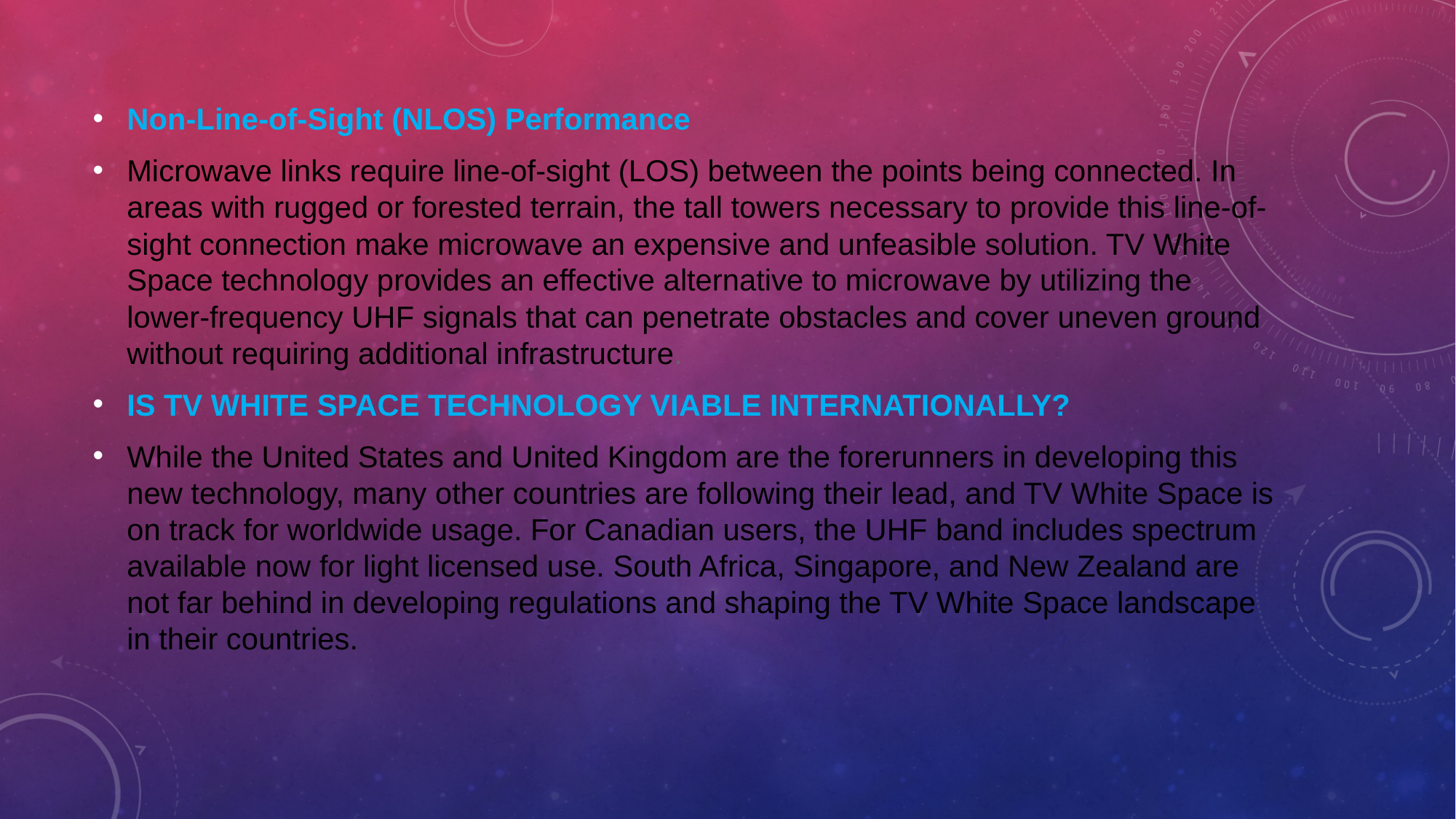

Non-Line-of-Sight (NLOS) Performance
Microwave links require line-of-sight (LOS) between the points being connected. In areas with rugged or forested terrain, the tall towers necessary to provide this line-of-sight connection make microwave an expensive and unfeasible solution. TV White Space technology provides an effective alternative to microwave by utilizing the lower-frequency UHF signals that can penetrate obstacles and cover uneven ground without requiring additional infrastructure.
IS TV WHITE SPACE TECHNOLOGY VIABLE INTERNATIONALLY?
While the United States and United Kingdom are the forerunners in developing this new technology, many other countries are following their lead, and TV White Space is on track for worldwide usage. For Canadian users, the UHF band includes spectrum available now for light licensed use. South Africa, Singapore, and New Zealand are not far behind in developing regulations and shaping the TV White Space landscape in their countries.